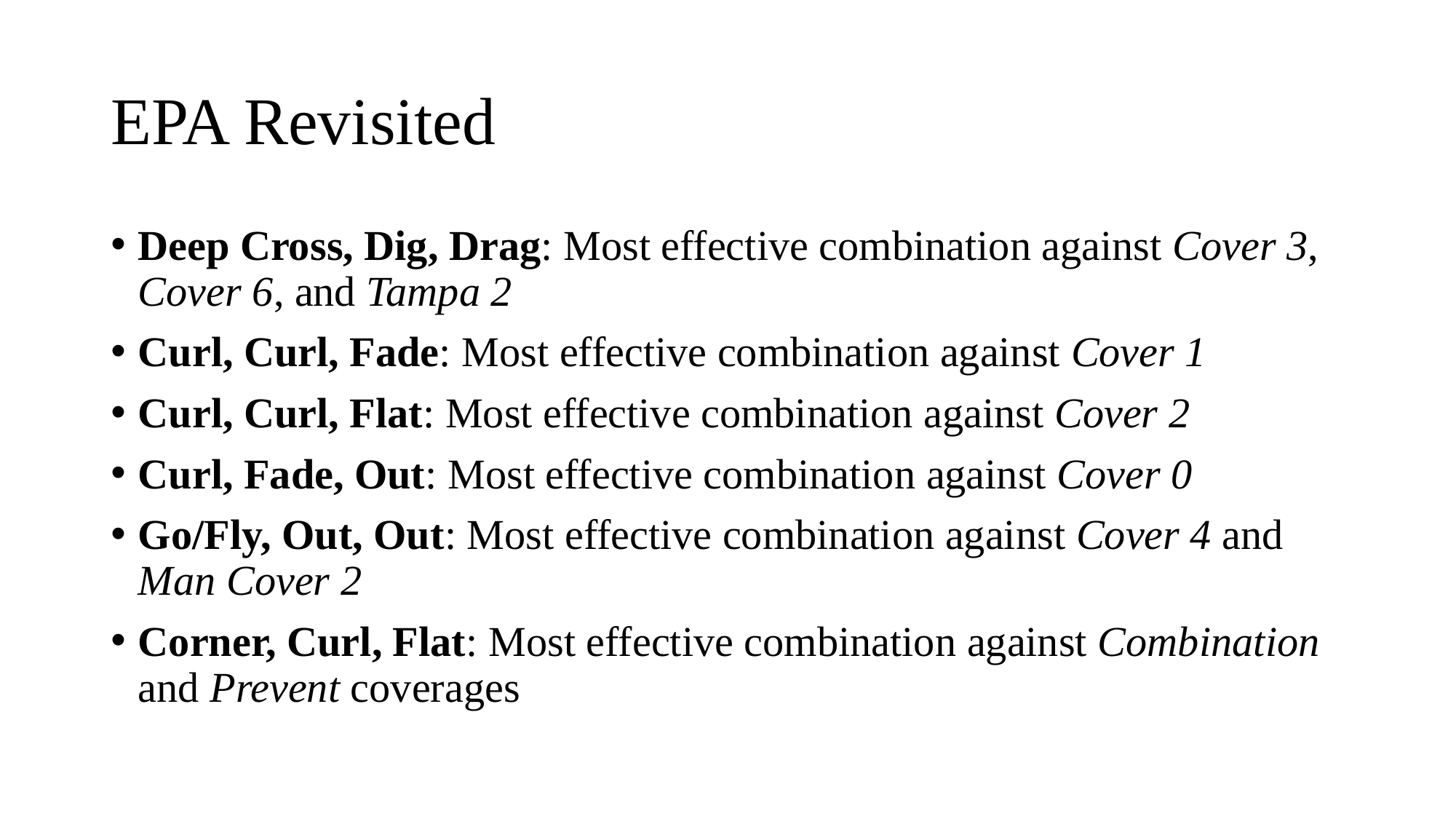

# EPA Revisited
Deep Cross, Dig, Drag: Most effective combination against Cover 3, Cover 6, and Tampa 2
Curl, Curl, Fade: Most effective combination against Cover 1
Curl, Curl, Flat: Most effective combination against Cover 2
Curl, Fade, Out: Most effective combination against Cover 0
Go/Fly, Out, Out: Most effective combination against Cover 4 and Man Cover 2
Corner, Curl, Flat: Most effective combination against Combination and Prevent coverages